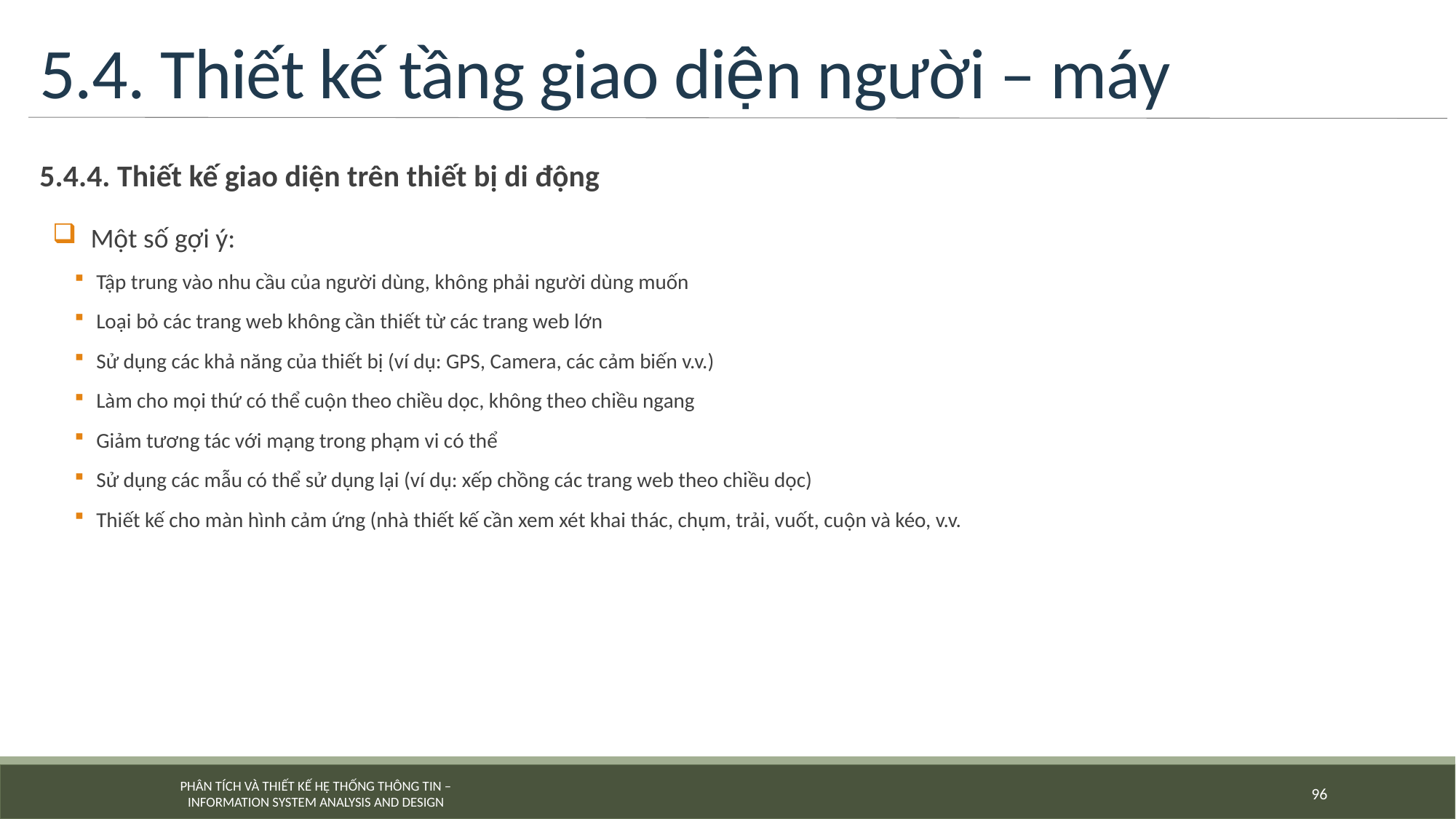

# 5.4. Thiết kế tầng giao diện người – máy
5.4.4. Thiết kế giao diện trên thiết bị di động
Một số gợi ý:
Tập trung vào nhu cầu của người dùng, không phải người dùng muốn
Loại bỏ các trang web không cần thiết từ các trang web lớn
Sử dụng các khả năng của thiết bị (ví dụ: GPS, Camera, các cảm biến v.v.)
Làm cho mọi thứ có thể cuộn theo chiều dọc, không theo chiều ngang
Giảm tương tác với mạng trong phạm vi có thể
Sử dụng các mẫu có thể sử dụng lại (ví dụ: xếp chồng các trang web theo chiều dọc)
Thiết kế cho màn hình cảm ứng (nhà thiết kế cần xem xét khai thác, chụm, trải, vuốt, cuộn và kéo, v.v.
96